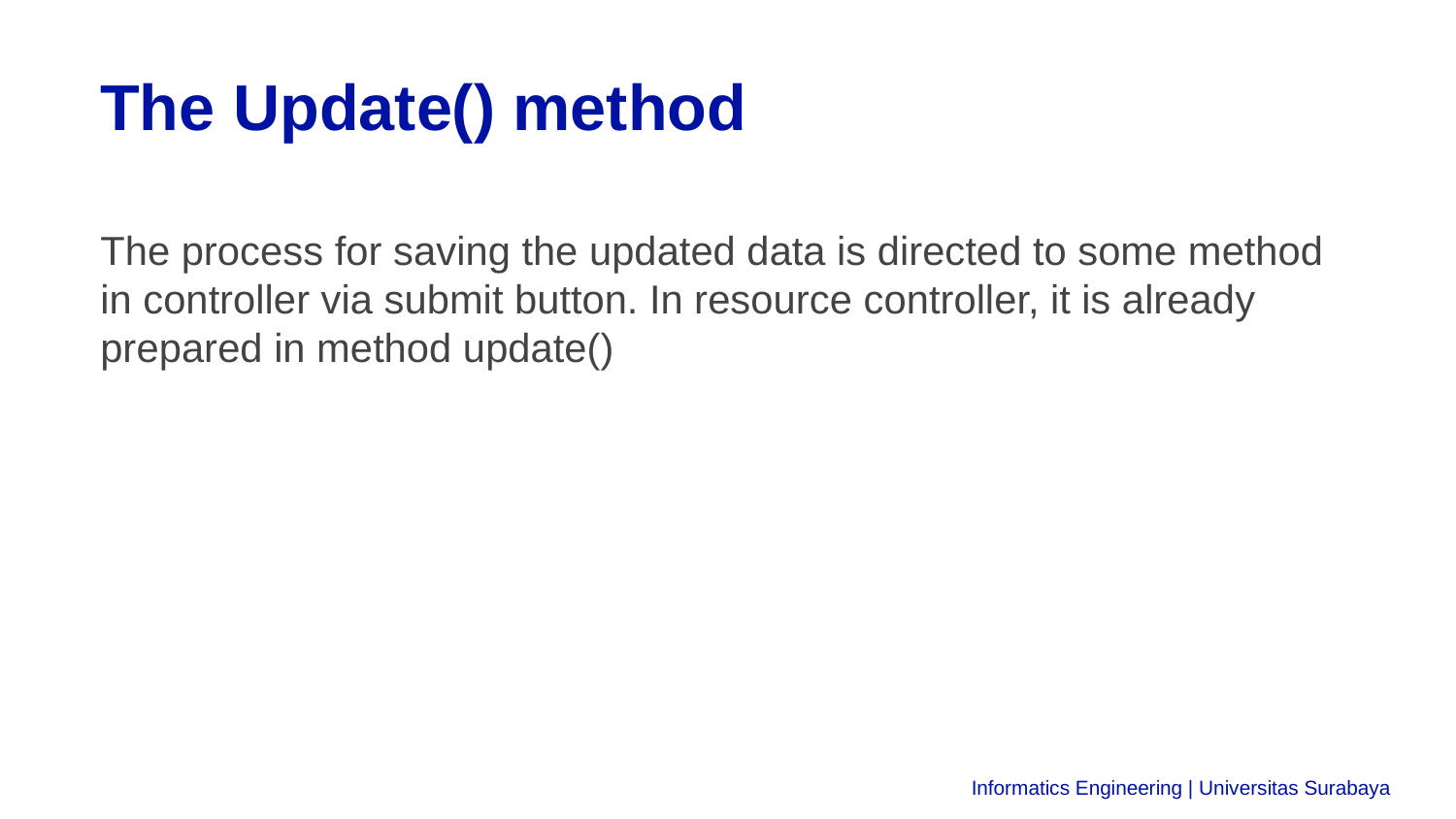

The Update() method
The process for saving the updated data is directed to some method in controller via submit button. In resource controller, it is already prepared in method update()

Informatics Engineering | Universitas Surabaya